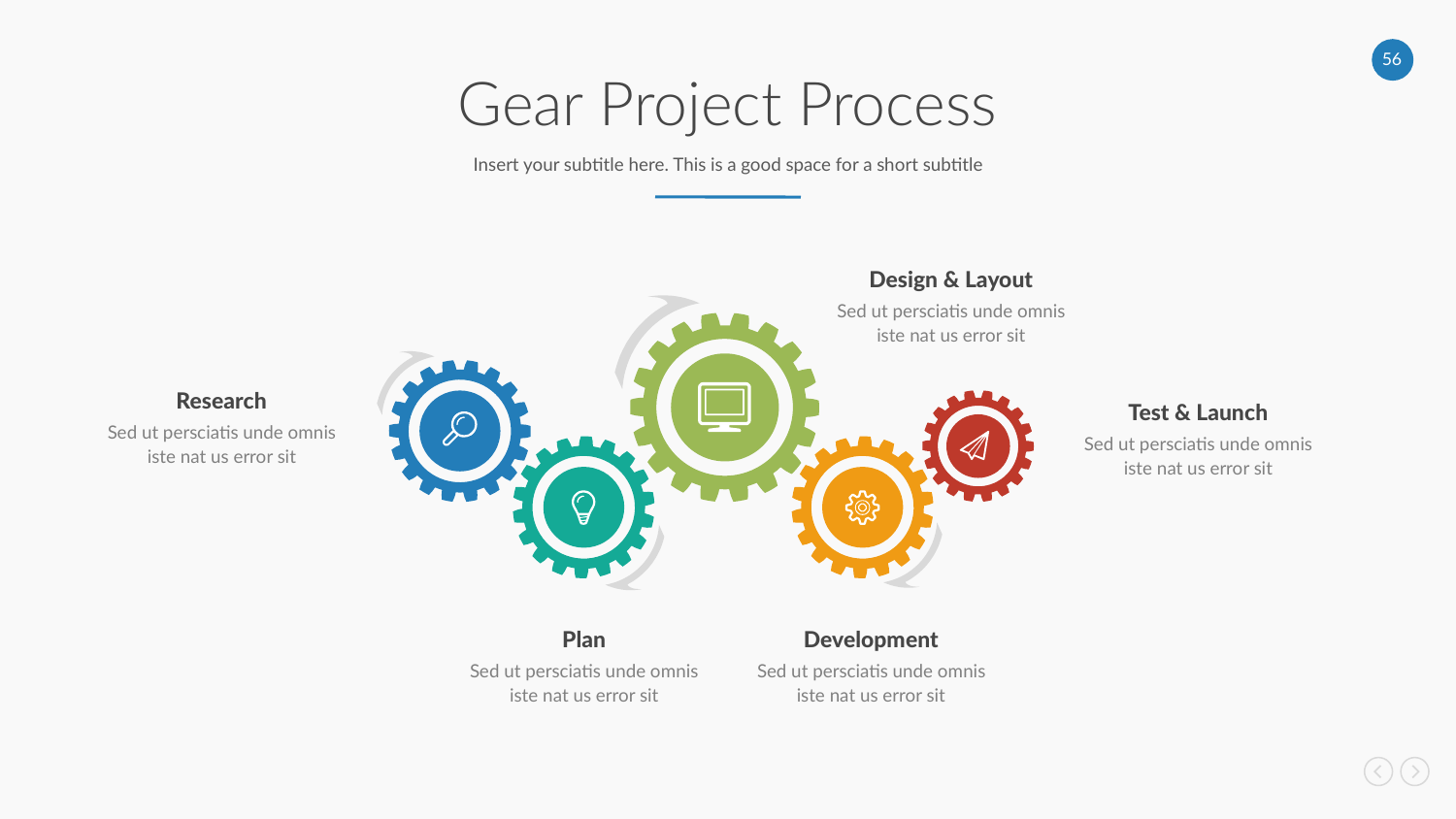

Gear Project Process
Insert your subtitle here. This is a good space for a short subtitle
Design & Layout
Sed ut persciatis unde omnis iste nat us error sit

Research
Sed ut persciatis unde omnis iste nat us error sit
Test & Launch
Sed ut persciatis unde omnis iste nat us error sit
Plan
Sed ut persciatis unde omnis iste nat us error sit
Development
Sed ut persciatis unde omnis iste nat us error sit